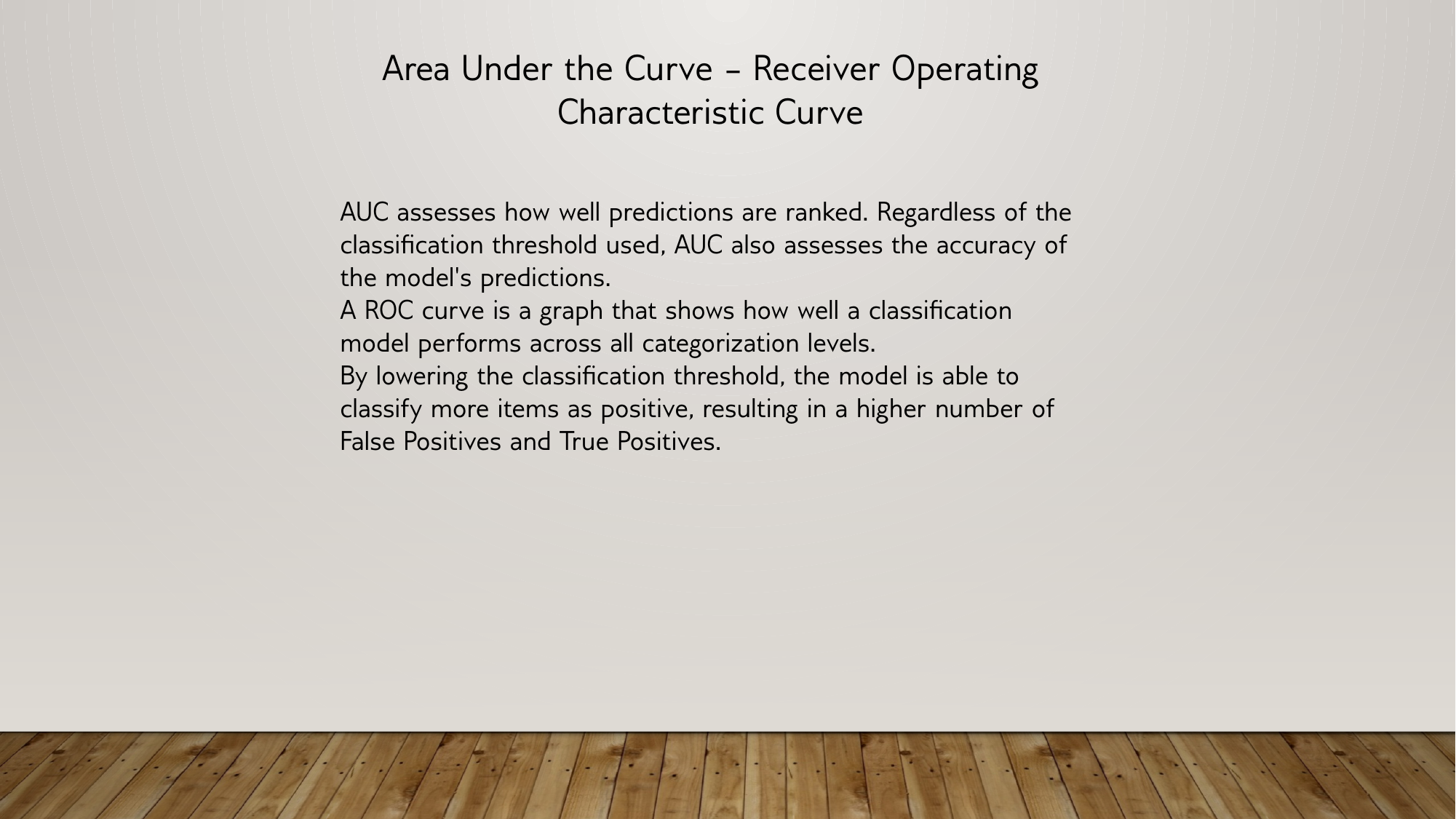

Area Under the Curve – Receiver Operating Characteristic Curve
AUC assesses how well predictions are ranked. Regardless of the classification threshold used, AUC also assesses the accuracy of the model's predictions.
A ROC curve is a graph that shows how well a classification model performs across all categorization levels.
By lowering the classification threshold, the model is able to classify more items as positive, resulting in a higher number of False Positives and True Positives.